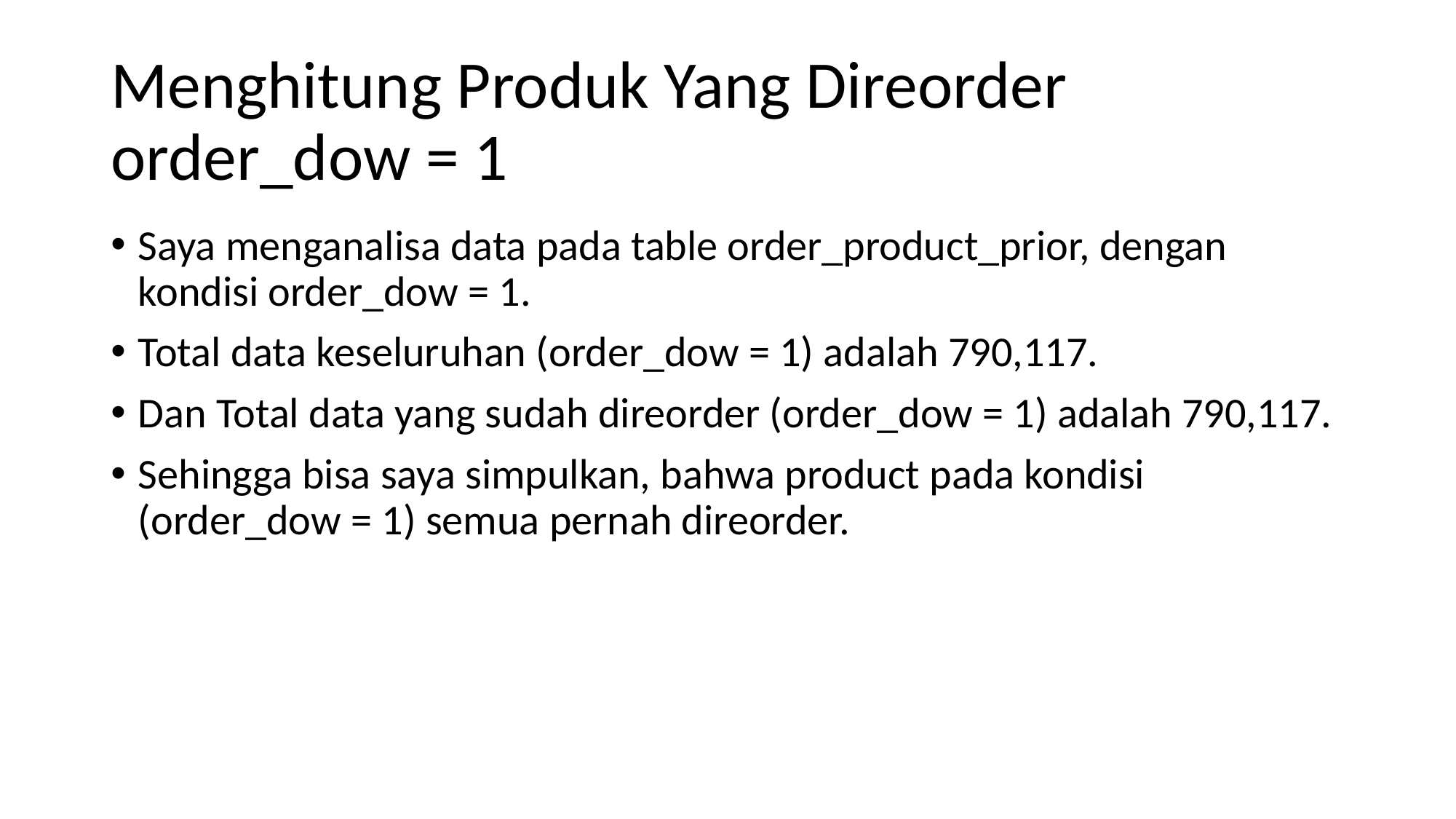

# Menghitung Produk Yang Direorder order_dow = 1
Saya menganalisa data pada table order_product_prior, dengan kondisi order_dow = 1.
Total data keseluruhan (order_dow = 1) adalah 790,117.
Dan Total data yang sudah direorder (order_dow = 1) adalah 790,117.
Sehingga bisa saya simpulkan, bahwa product pada kondisi (order_dow = 1) semua pernah direorder.